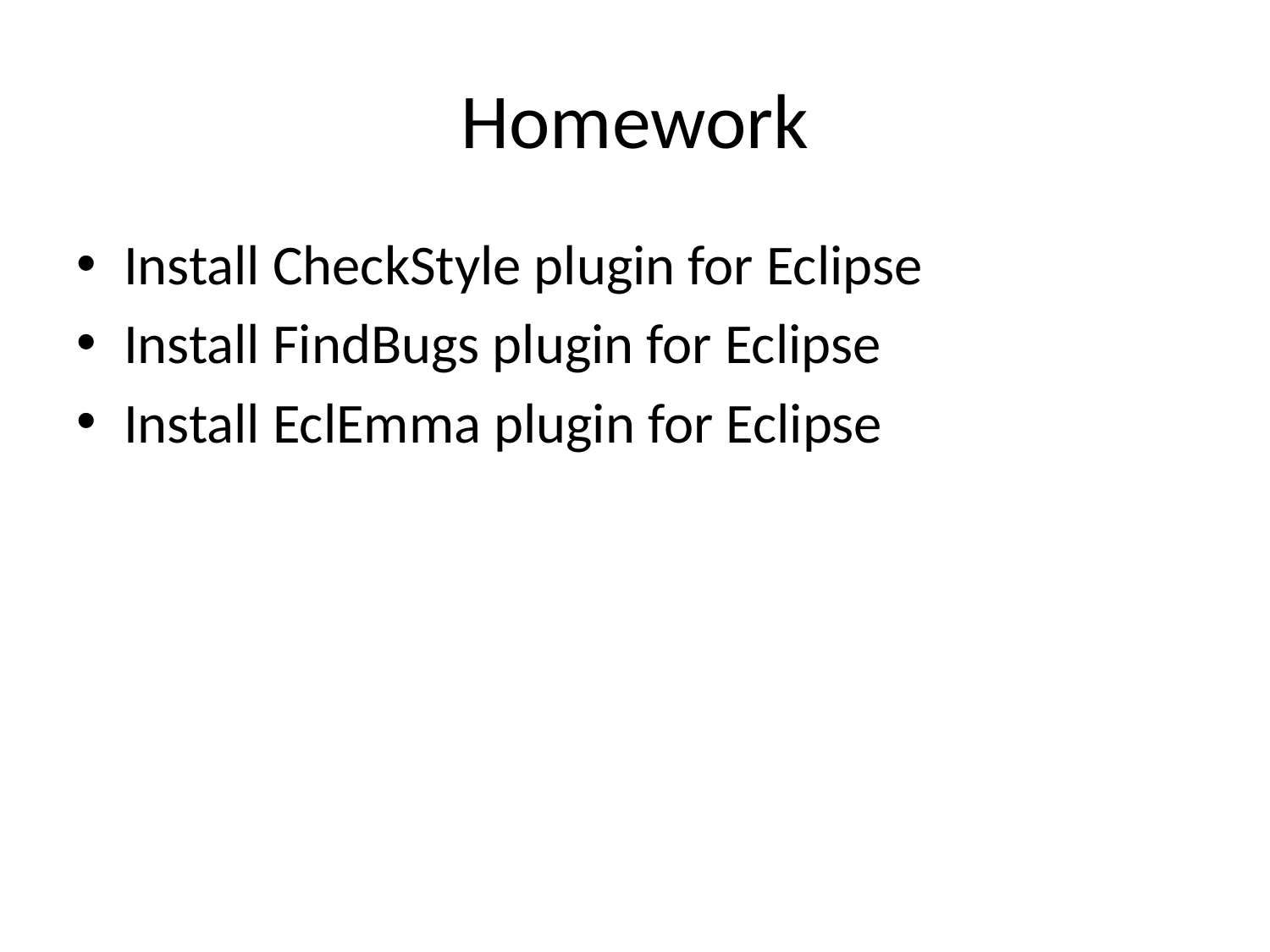

# Homework
Install CheckStyle plugin for Eclipse
Install FindBugs plugin for Eclipse
Install EclEmma plugin for Eclipse